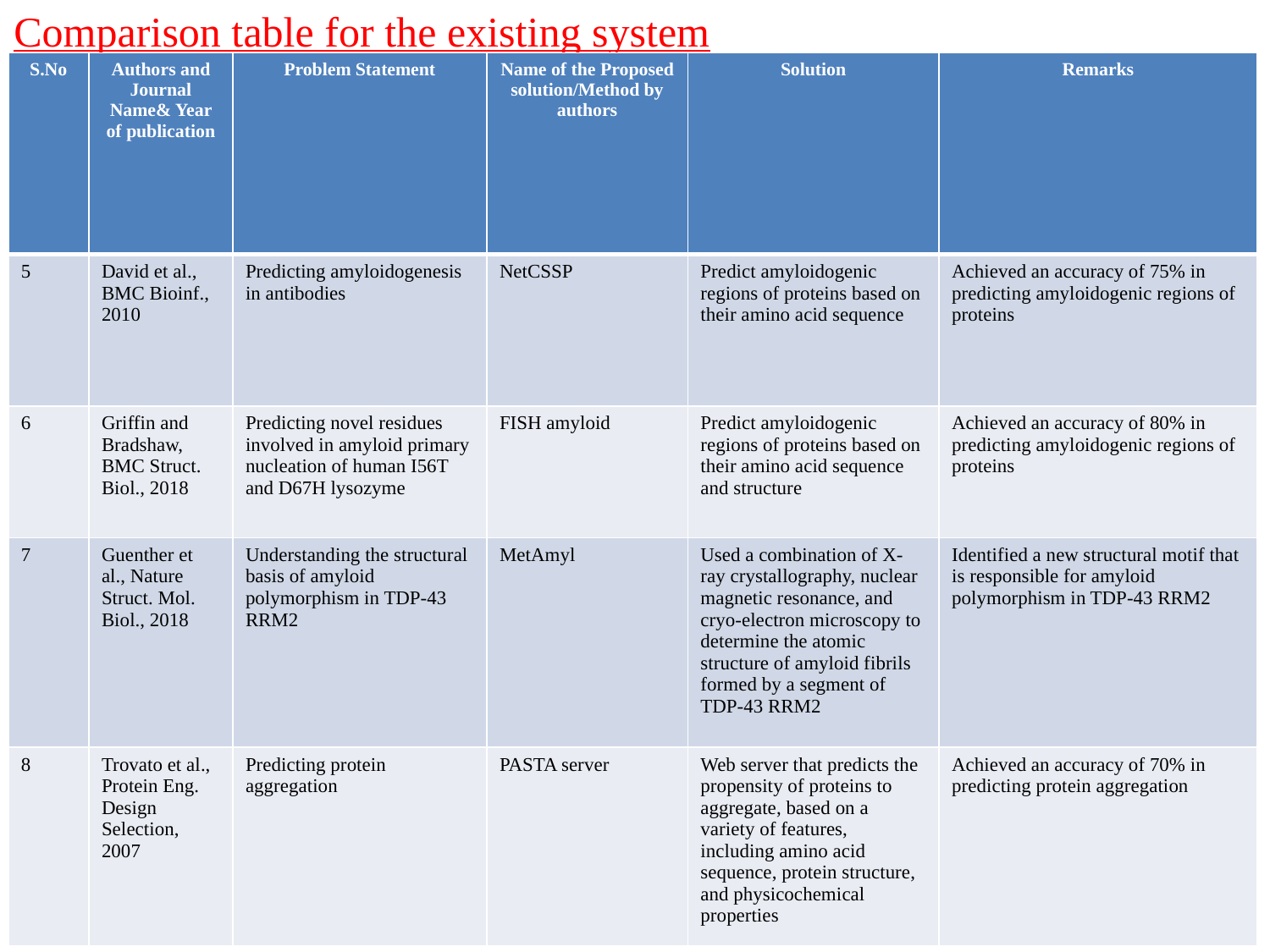

Comparison table for the existing system
| S.No | Authors and Journal Name& Year of publication | Problem Statement | Name of the Proposed solution/Method by authors | Solution | Remarks |
| --- | --- | --- | --- | --- | --- |
| 5 | David et al., BMC Bioinf., 2010 | Predicting amyloidogenesis in antibodies | NetCSSP | Predict amyloidogenic regions of proteins based on their amino acid sequence | Achieved an accuracy of 75% in predicting amyloidogenic regions of proteins |
| 6 | Griffin and Bradshaw, BMC Struct. Biol., 2018 | Predicting novel residues involved in amyloid primary nucleation of human I56T and D67H lysozyme | FISH amyloid | Predict amyloidogenic regions of proteins based on their amino acid sequence and structure | Achieved an accuracy of 80% in predicting amyloidogenic regions of proteins |
| 7 | Guenther et al., Nature Struct. Mol. Biol., 2018 | Understanding the structural basis of amyloid polymorphism in TDP-43 RRM2 | MetAmyl | Used a combination of X-ray crystallography, nuclear magnetic resonance, and cryo-electron microscopy to determine the atomic structure of amyloid fibrils formed by a segment of TDP-43 RRM2 | Identified a new structural motif that is responsible for amyloid polymorphism in TDP-43 RRM2 |
| 8 | Trovato et al., Protein Eng. Design Selection, 2007 | Predicting protein aggregation | PASTA server | Web server that predicts the propensity of proteins to aggregate, based on a variety of features, including amino acid sequence, protein structure, and physicochemical properties | Achieved an accuracy of 70% in predicting protein aggregation |